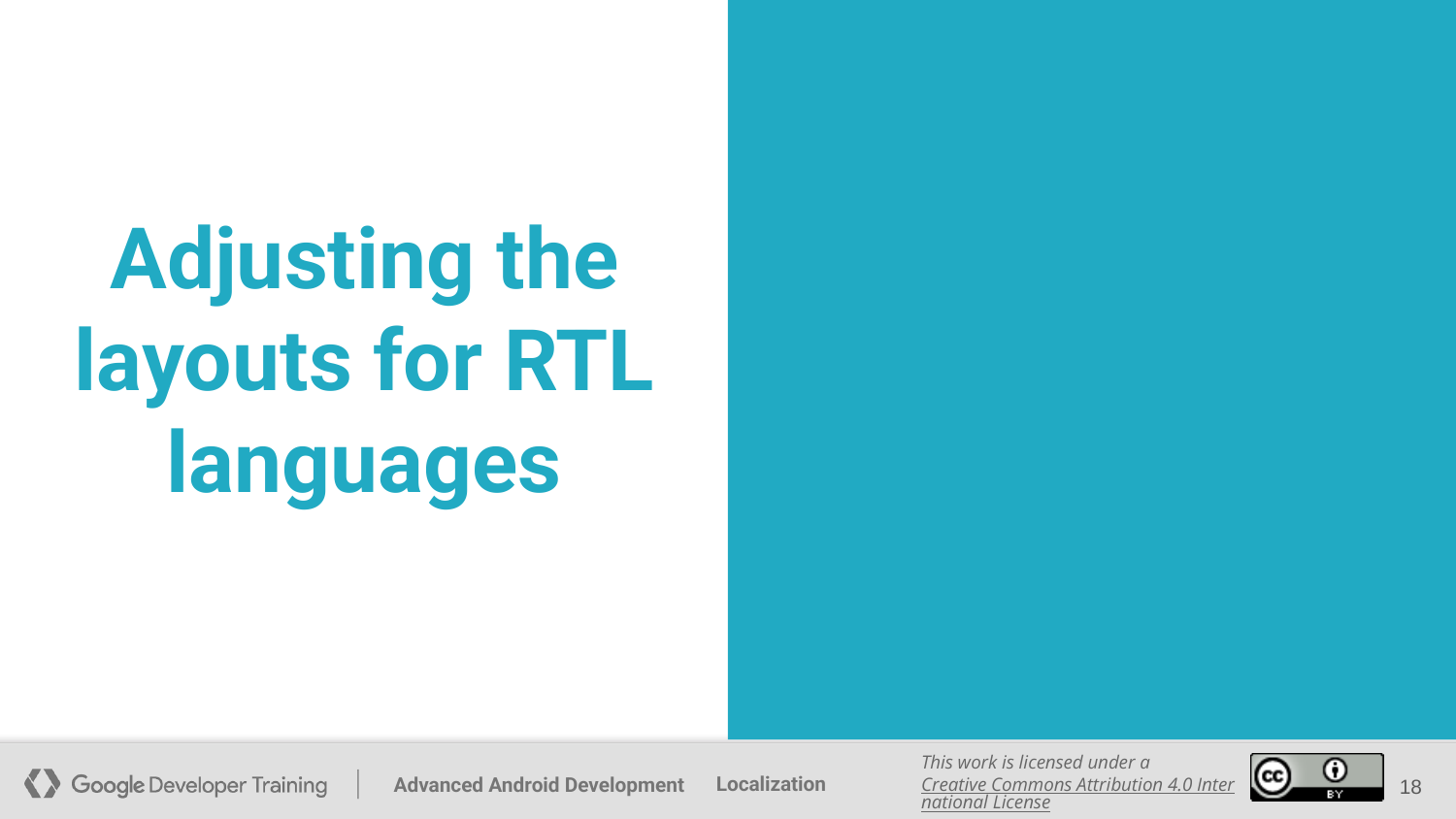

# Adjusting the layouts for RTL languages

18